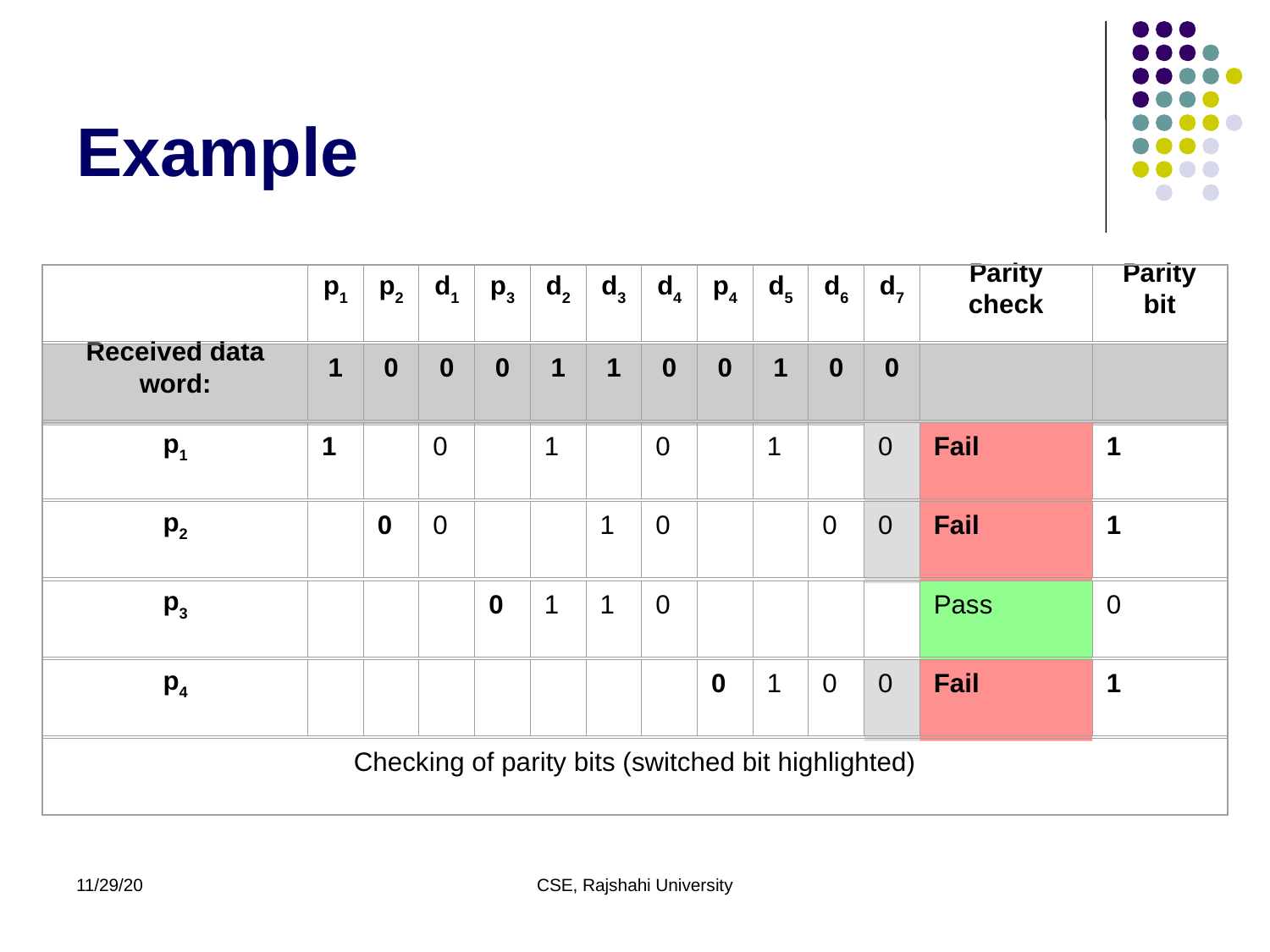

# Example

p1

p2

d1

p3

d2

d3

d4

p4

d5

d6

d7

Parity check

Parity bit

Received data word:

1

0

0

0

1

1

0

0

1

0

0

p1

1

0

1

0

1

0

Fail

1

p2

0

0

1

0

0

0

Fail

1

p3

0

1

1

0

Pass

0

p4

0

1

0

0

Fail

1

Checking of parity bits (switched bit highlighted)

11/29/20
CSE, Rajshahi University